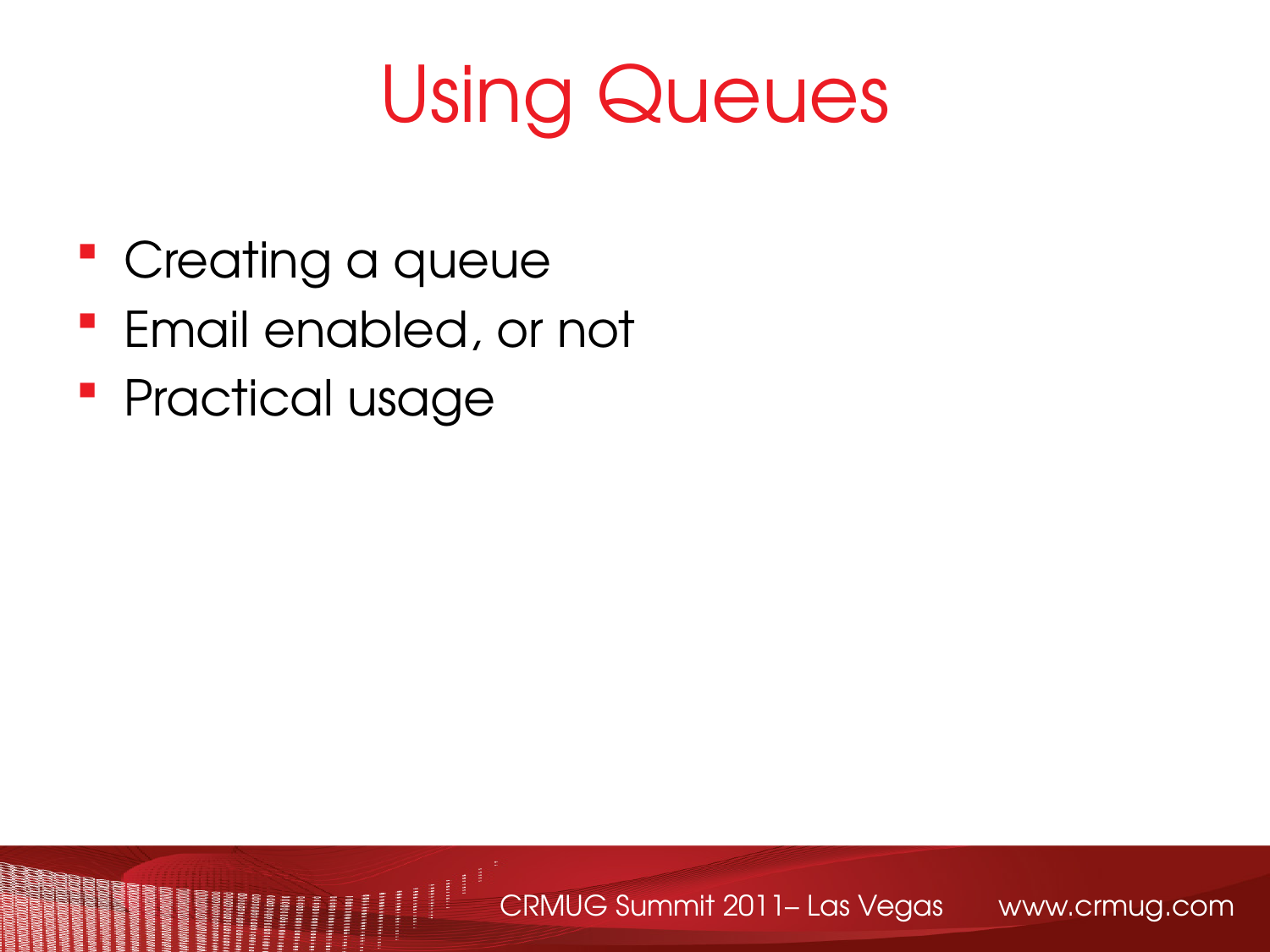

# Using Queues
Creating a queue
Email enabled, or not
Practical usage